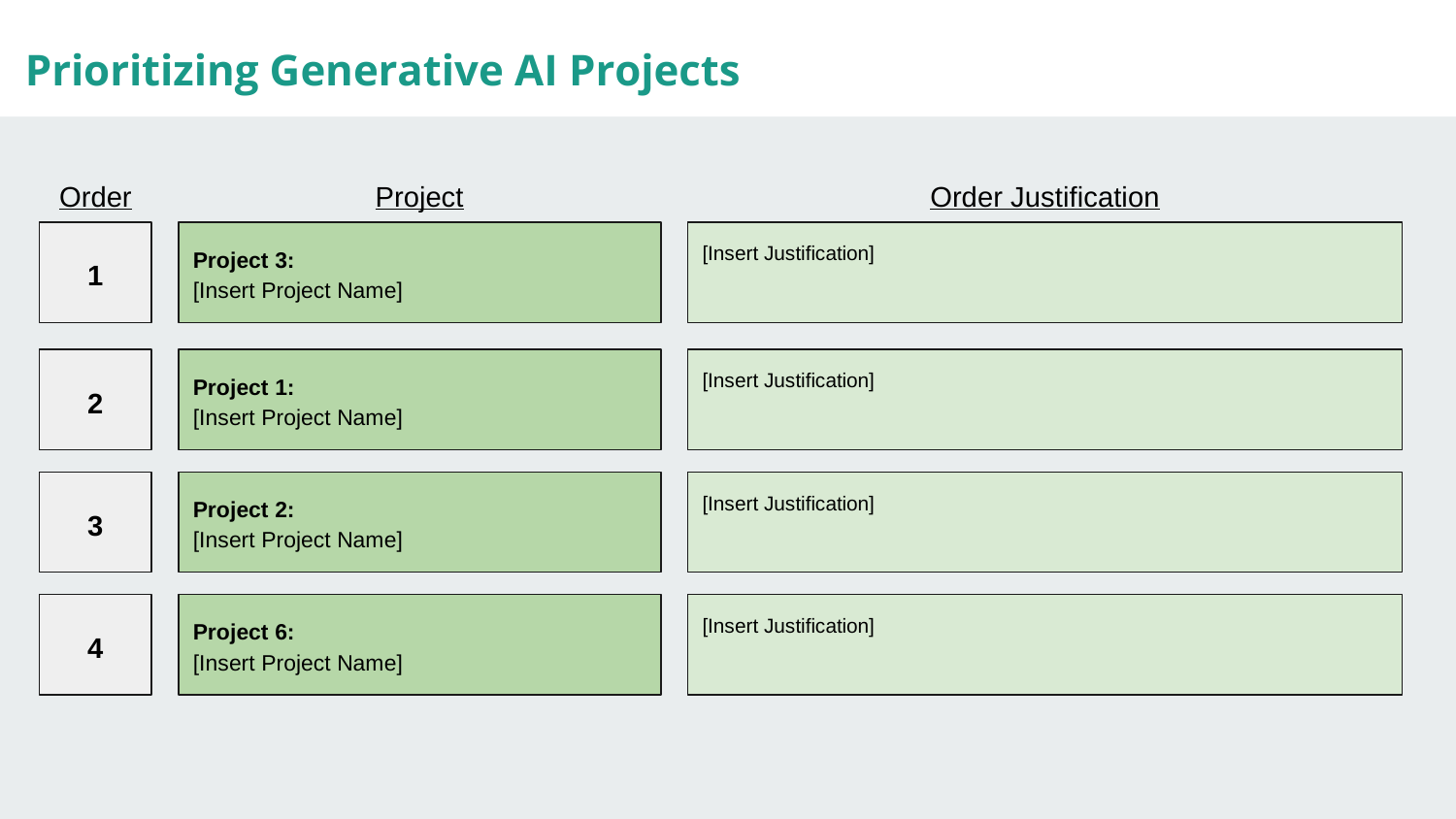

Prioritizing Generative AI Projects

Order
Project
Order Justification
1
Project 3:
[Insert Project Name]
[Insert Justification]
Project 1:
[Insert Project Name]
[Insert Justification]
2
Project 2:
[Insert Project Name]
[Insert Justification]
3
Project 6:
[Insert Project Name]
[Insert Justification]
4